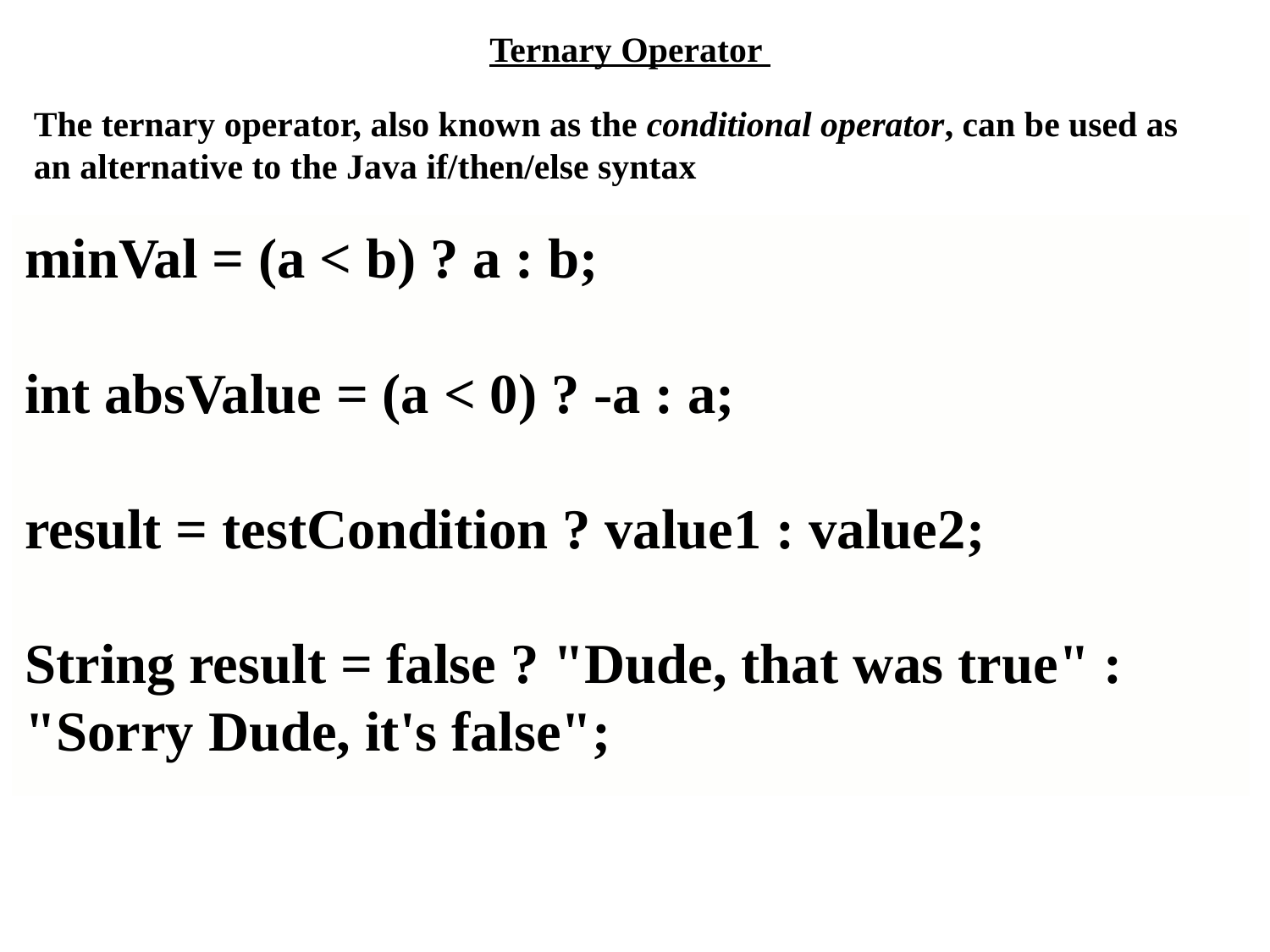

Ternary Operator
The ternary operator, also known as the conditional operator, can be used as an alternative to the Java if/then/else syntax
minVal = (a < b) ? a : b;

int absValue = (a < 0) ? -a : a;

result = testCondition ? value1 : value2;

String result = false ? "Dude, that was true" : "Sorry Dude, it's false";